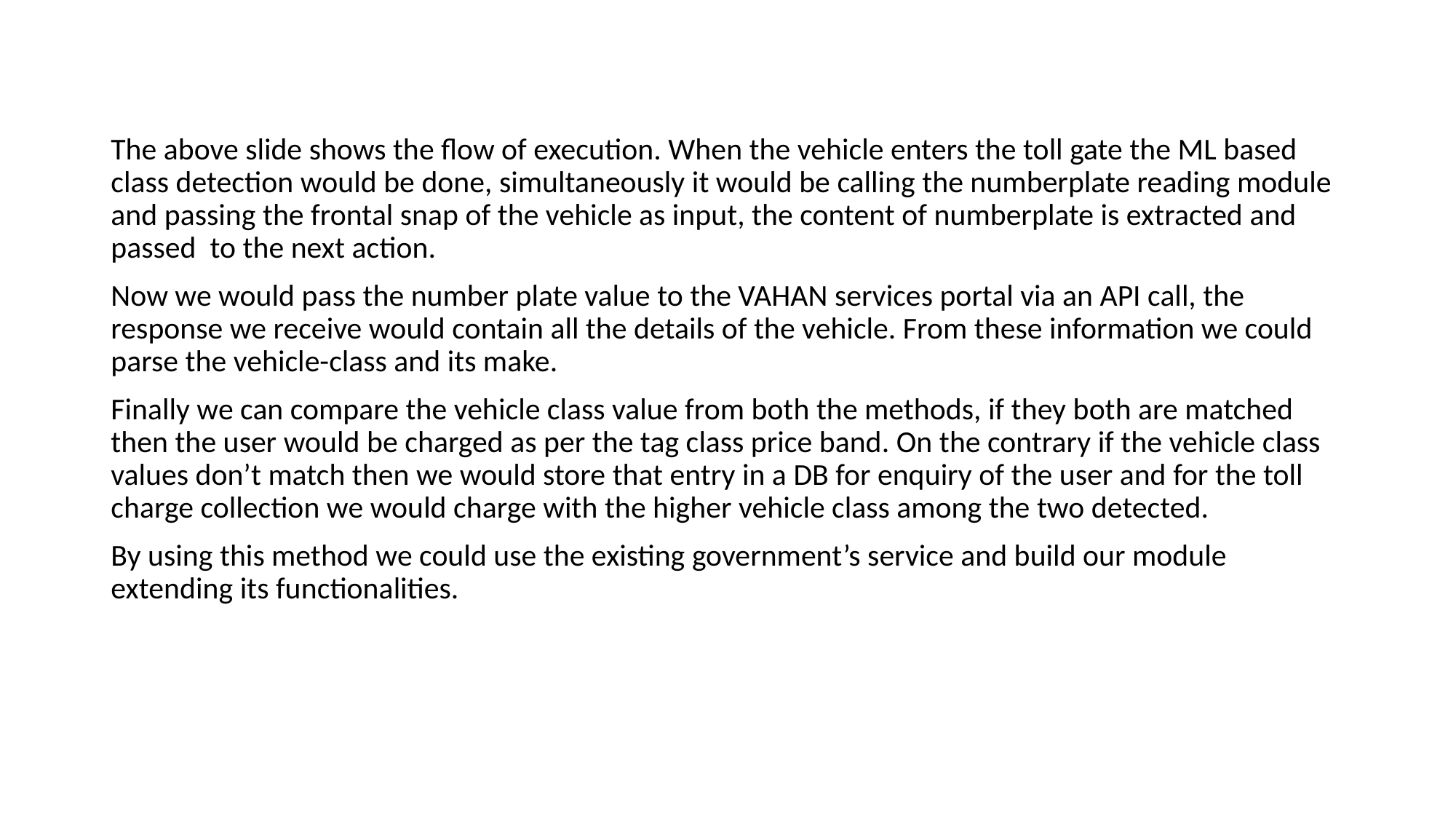

The above slide shows the flow of execution. When the vehicle enters the toll gate the ML based class detection would be done, simultaneously it would be calling the numberplate reading module and passing the frontal snap of the vehicle as input, the content of numberplate is extracted and passed  to the next action.
Now we would pass the number plate value to the VAHAN services portal via an API call, the response we receive would contain all the details of the vehicle. From these information we could parse the vehicle-class and its make.
Finally we can compare the vehicle class value from both the methods, if they both are matched then the user would be charged as per the tag class price band. On the contrary if the vehicle class values don’t match then we would store that entry in a DB for enquiry of the user and for the toll charge collection we would charge with the higher vehicle class among the two detected.
By using this method we could use the existing government’s service and build our module extending its functionalities.